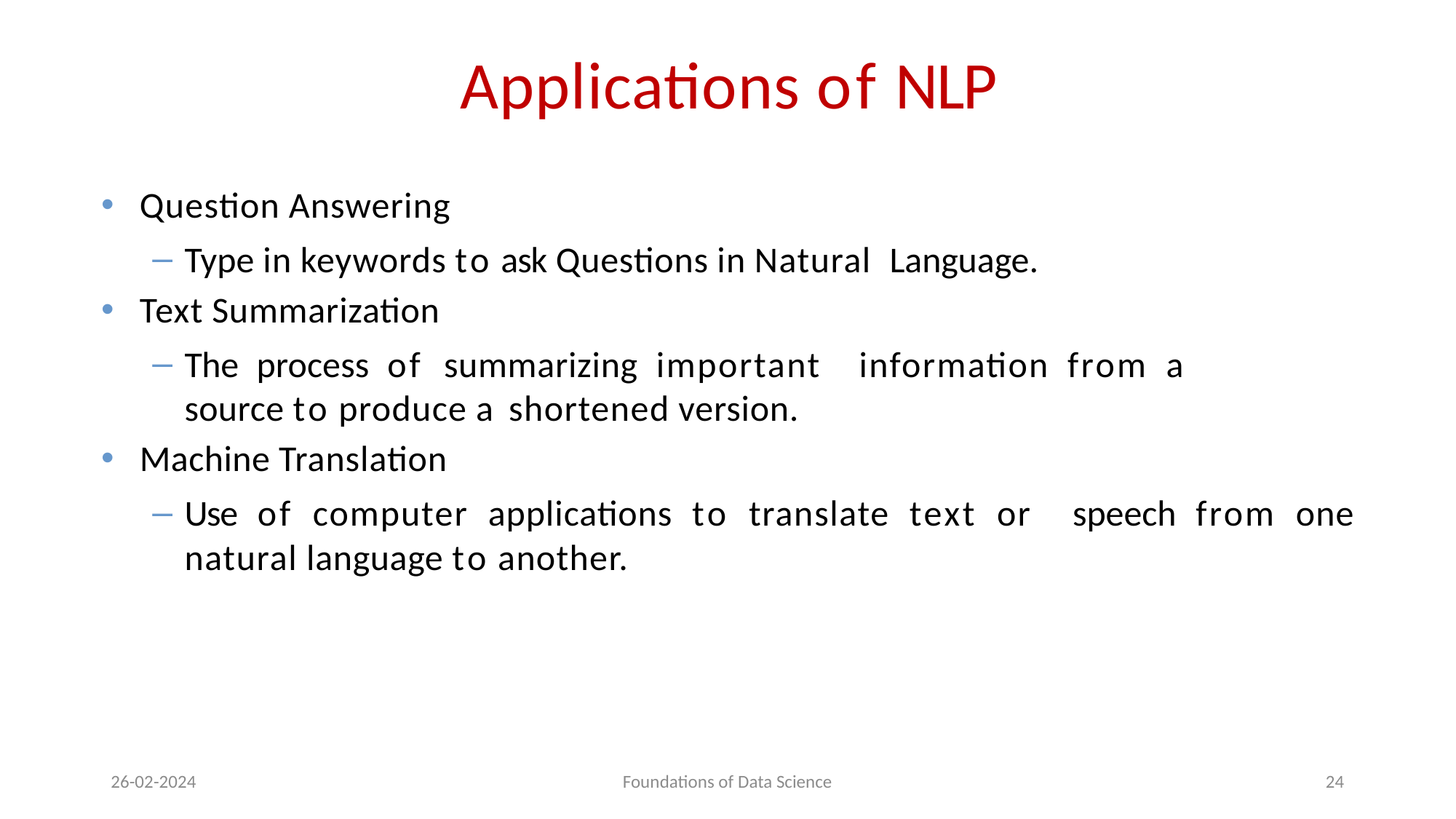

# Applications of NLP
Question Answering
Type in keywords to ask Questions in Natural  Language.
Text Summarization
The process of summarizing important  information from a source to produce a  shortened version.
Machine Translation
Use of computer applications to translate text or  speech from one natural language to another.

26-02-2024
Foundations of Data Science
24